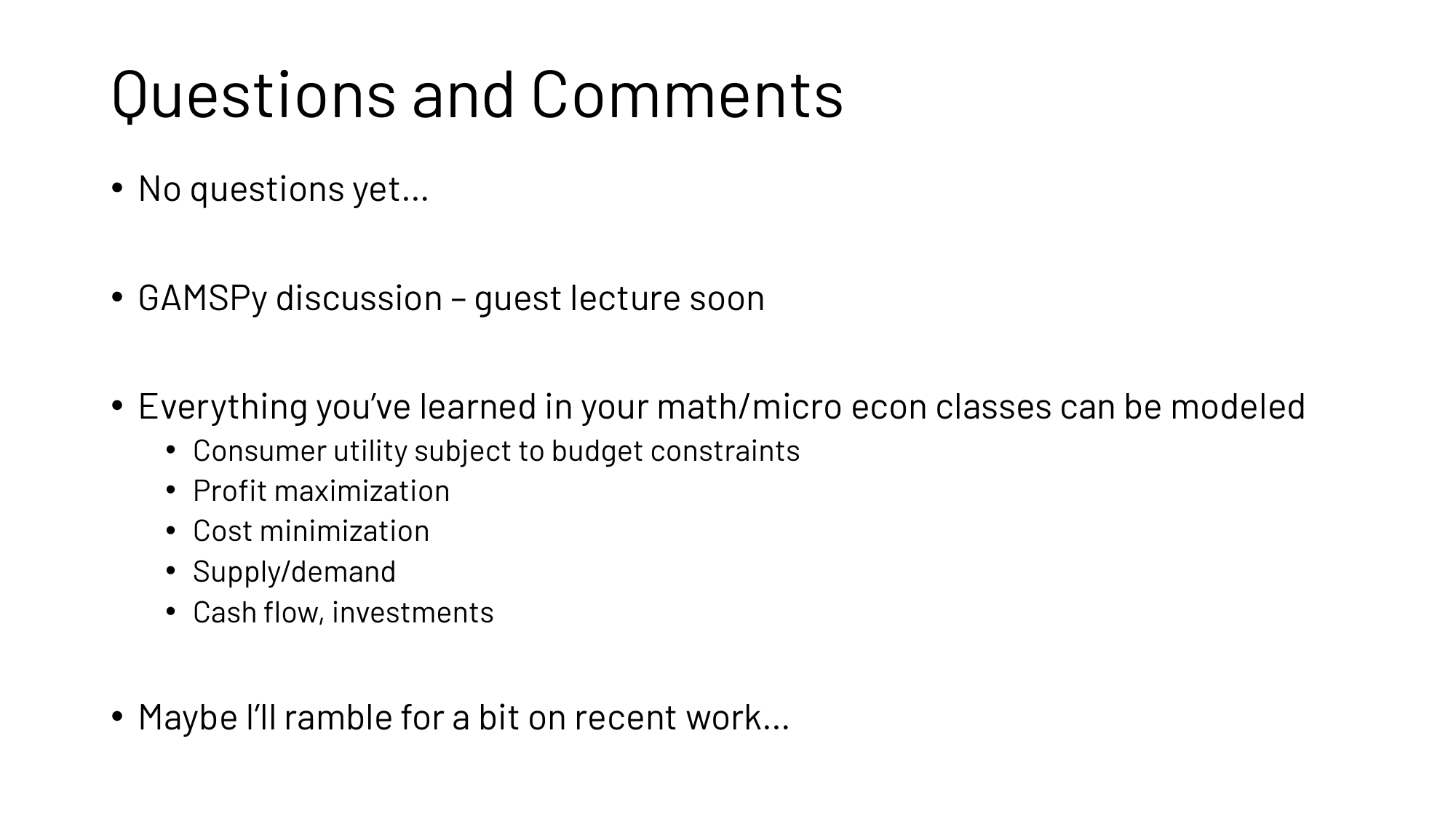

# Questions and Comments
No questions yet…

GAMSPy discussion – guest lecture soon

Everything you’ve learned in your math/micro econ classes can be modeled
Consumer utility subject to budget constraints
Profit maximization
Cost minimization
Supply/demand
Cash flow, investments

Maybe I’ll ramble for a bit on recent work…